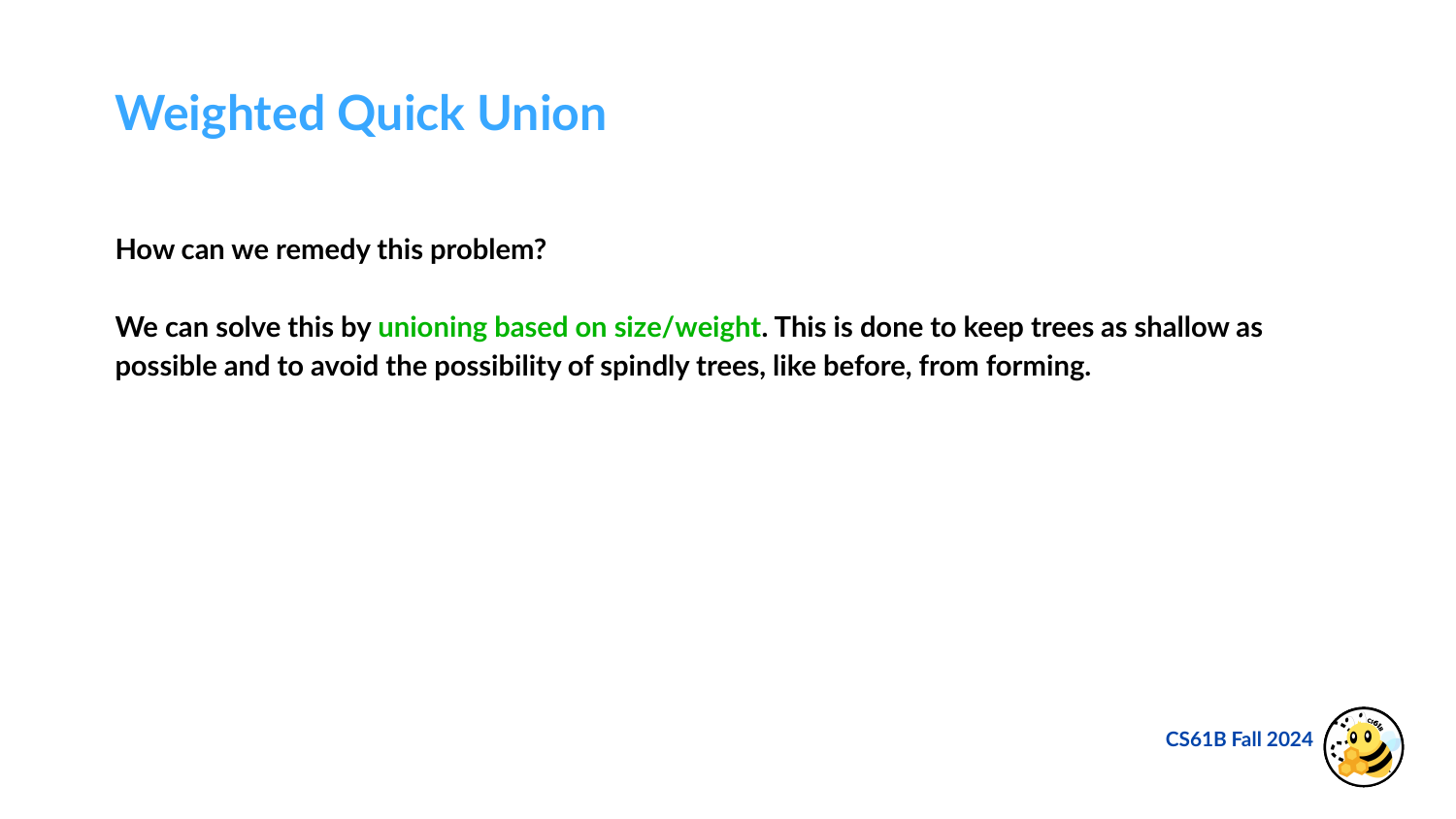

Weighted Quick Union
How can we remedy this problem?

We can solve this by unioning based on size/weight. This is done to keep trees as shallow as possible and to avoid the possibility of spindly trees, like before, from forming.